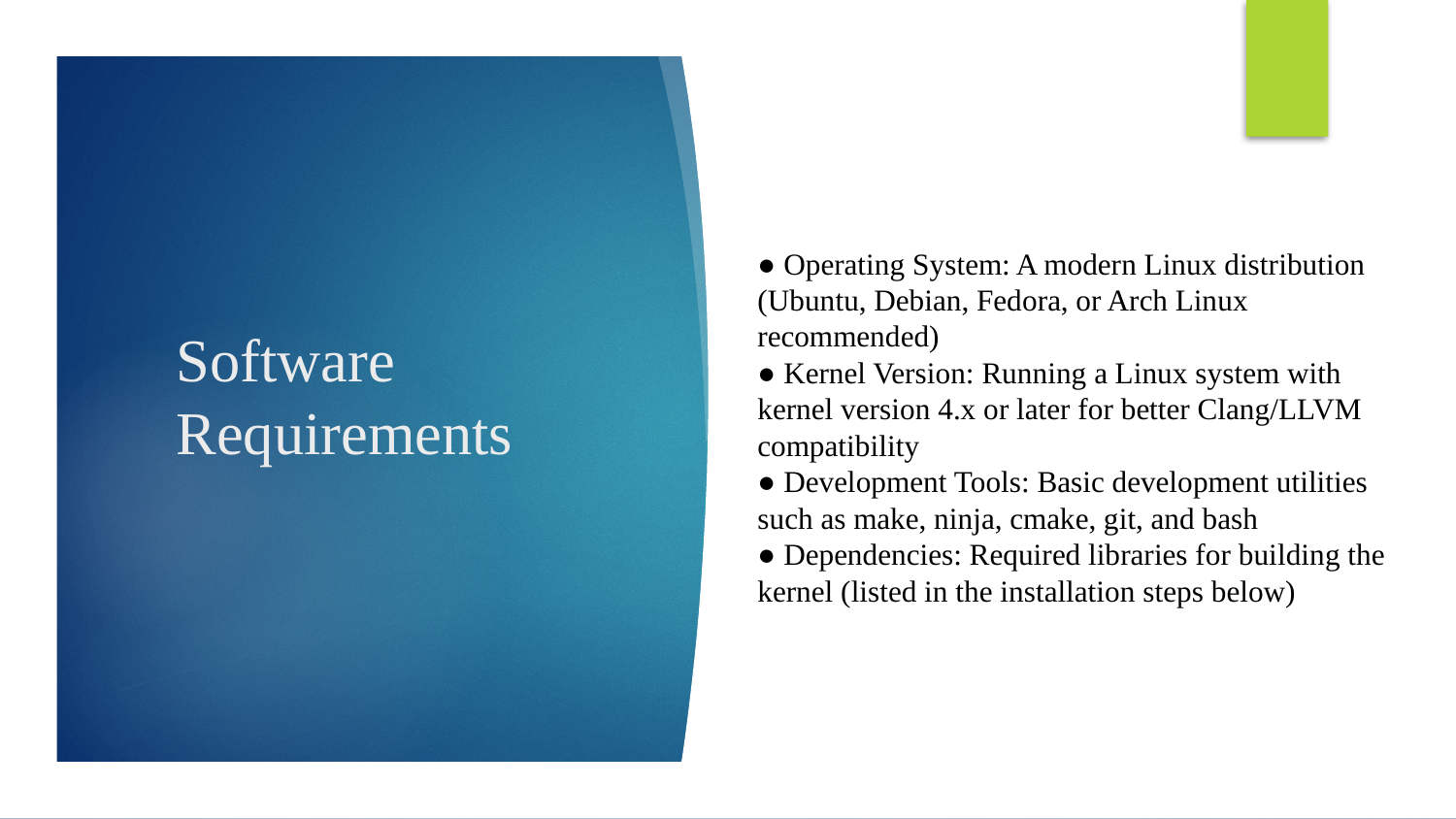

# Software Requirements

● Operating System: A modern Linux distribution (Ubuntu, Debian, Fedora, or Arch Linux recommended)
● Kernel Version: Running a Linux system with kernel version 4.x or later for better Clang/LLVM compatibility
● Development Tools: Basic development utilities such as make, ninja, cmake, git, and bash
● Dependencies: Required libraries for building the kernel (listed in the installation steps below)